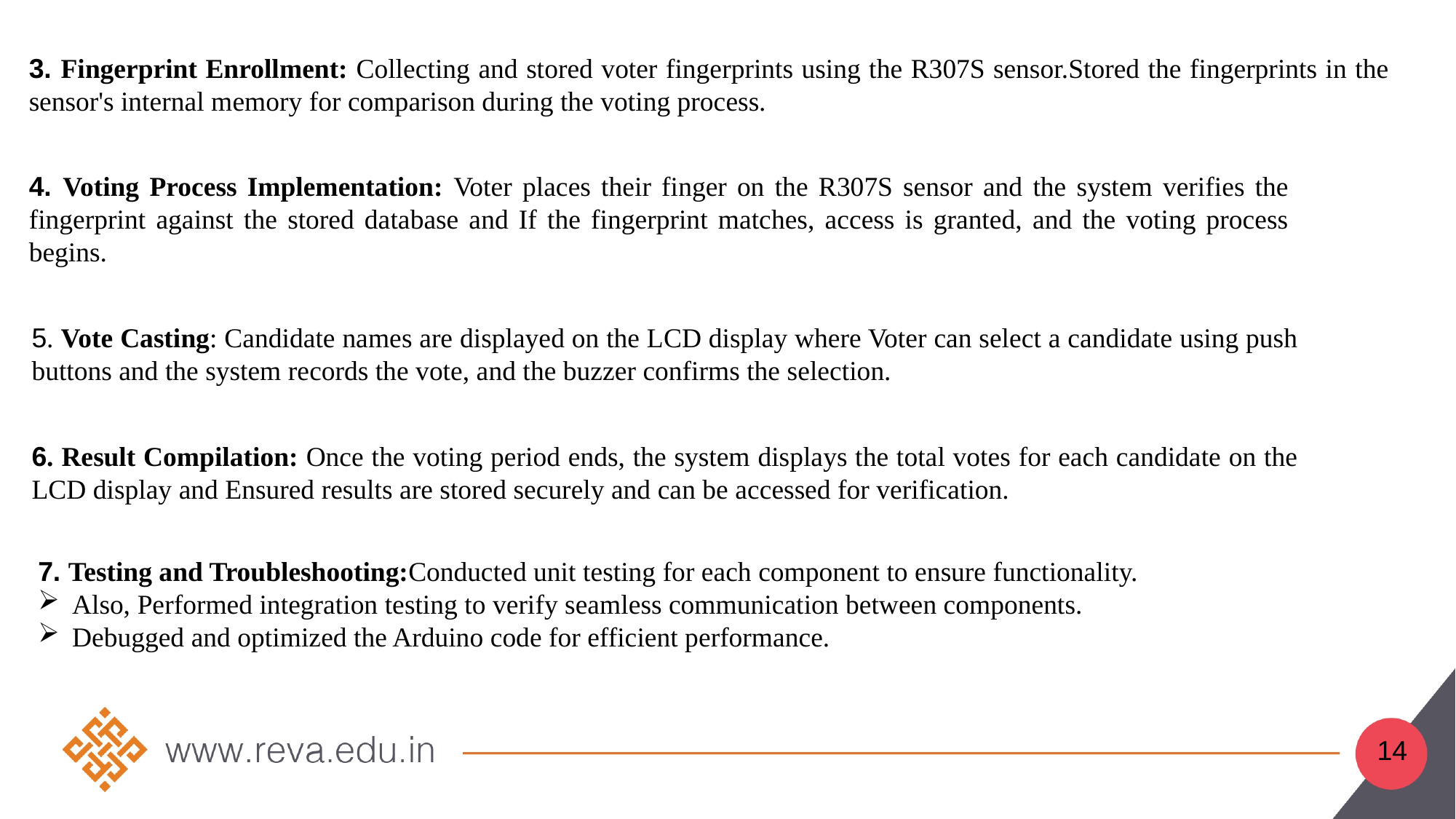

3. Fingerprint Enrollment: Collecting and stored voter fingerprints using the R307S sensor.Stored the fingerprints in the sensor's internal memory for comparison during the voting process.
4. Voting Process Implementation: Voter places their finger on the R307S sensor and the system verifies the fingerprint against the stored database and If the fingerprint matches, access is granted, and the voting process begins.
5. Vote Casting: Candidate names are displayed on the LCD display where Voter can select a candidate using push buttons and the system records the vote, and the buzzer confirms the selection.
6. Result Compilation: Once the voting period ends, the system displays the total votes for each candidate on the LCD display and Ensured results are stored securely and can be accessed for verification.
7. Testing and Troubleshooting:Conducted unit testing for each component to ensure functionality.
Also, Performed integration testing to verify seamless communication between components.
Debugged and optimized the Arduino code for efficient performance.
14